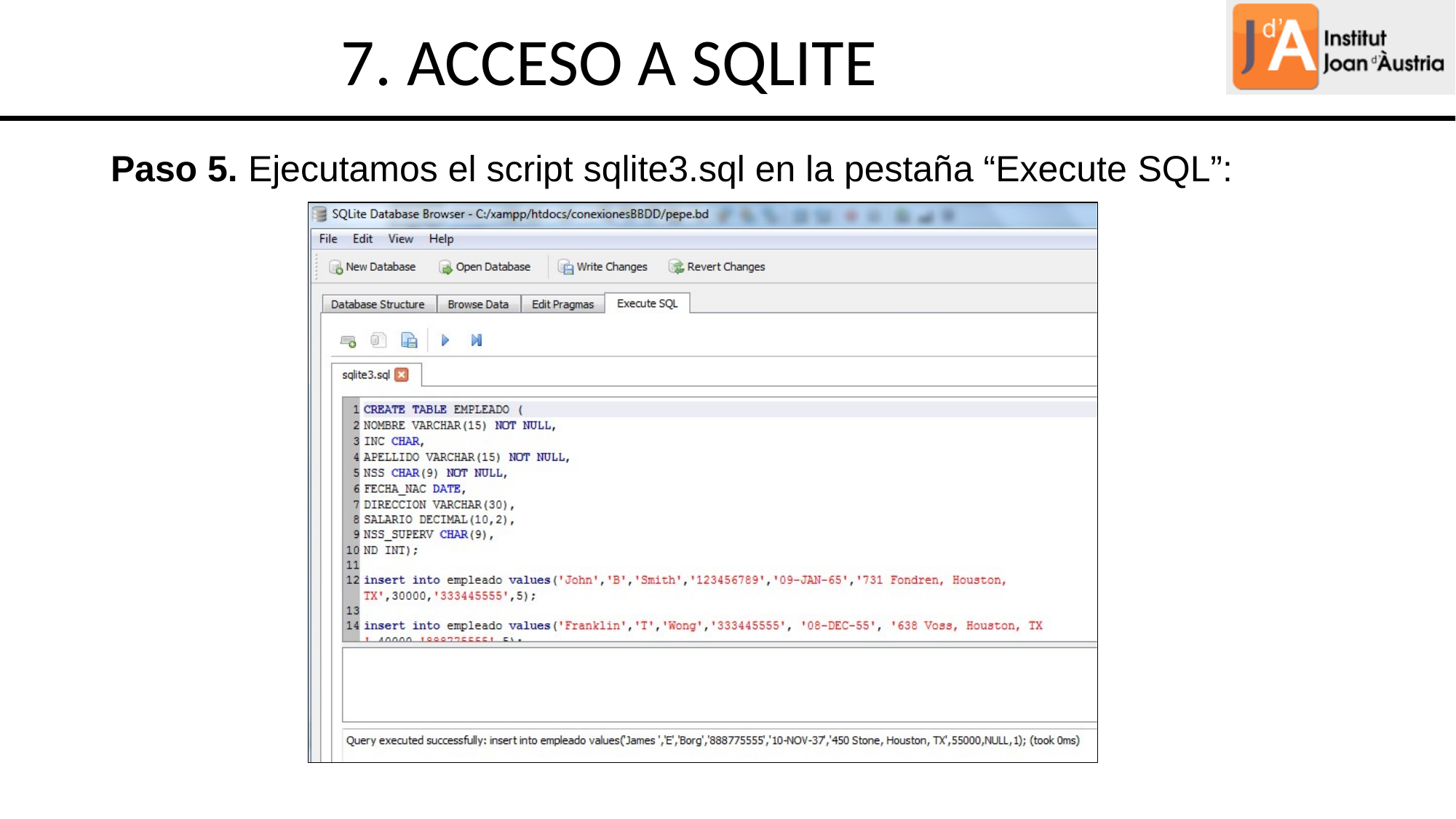

7. ACCESO A SQLITE
Paso 5. Ejecutamos el script sqlite3.sql en la pestaña “Execute SQL”: